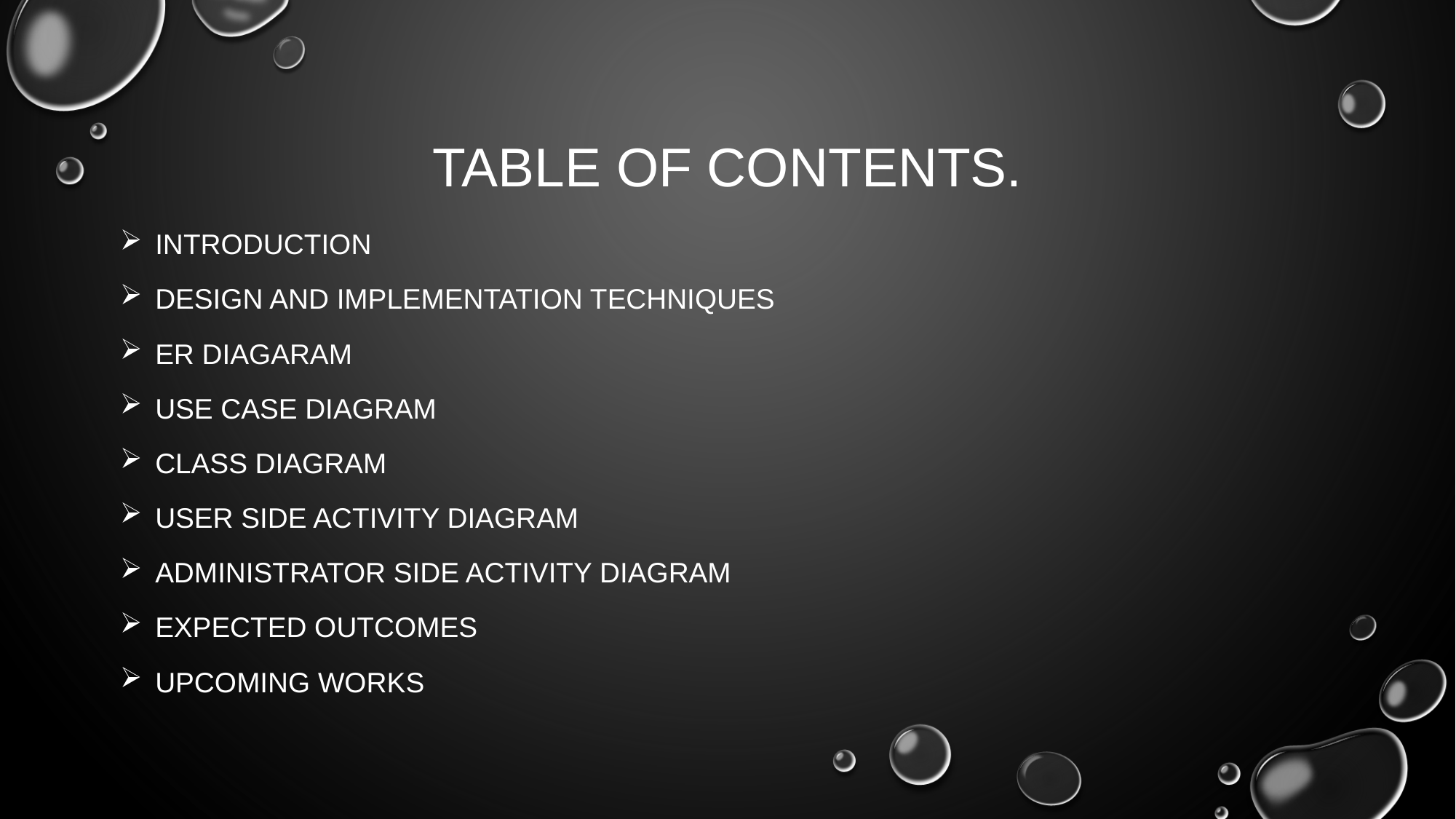

# Table of Contents.
 Introduction
 Design and implementation techniques
 Er diagaram
 Use case diagram
 Class diagram
 User side activity diagram
 Administrator side activity diagram
 Expected outcomes
 Upcoming works